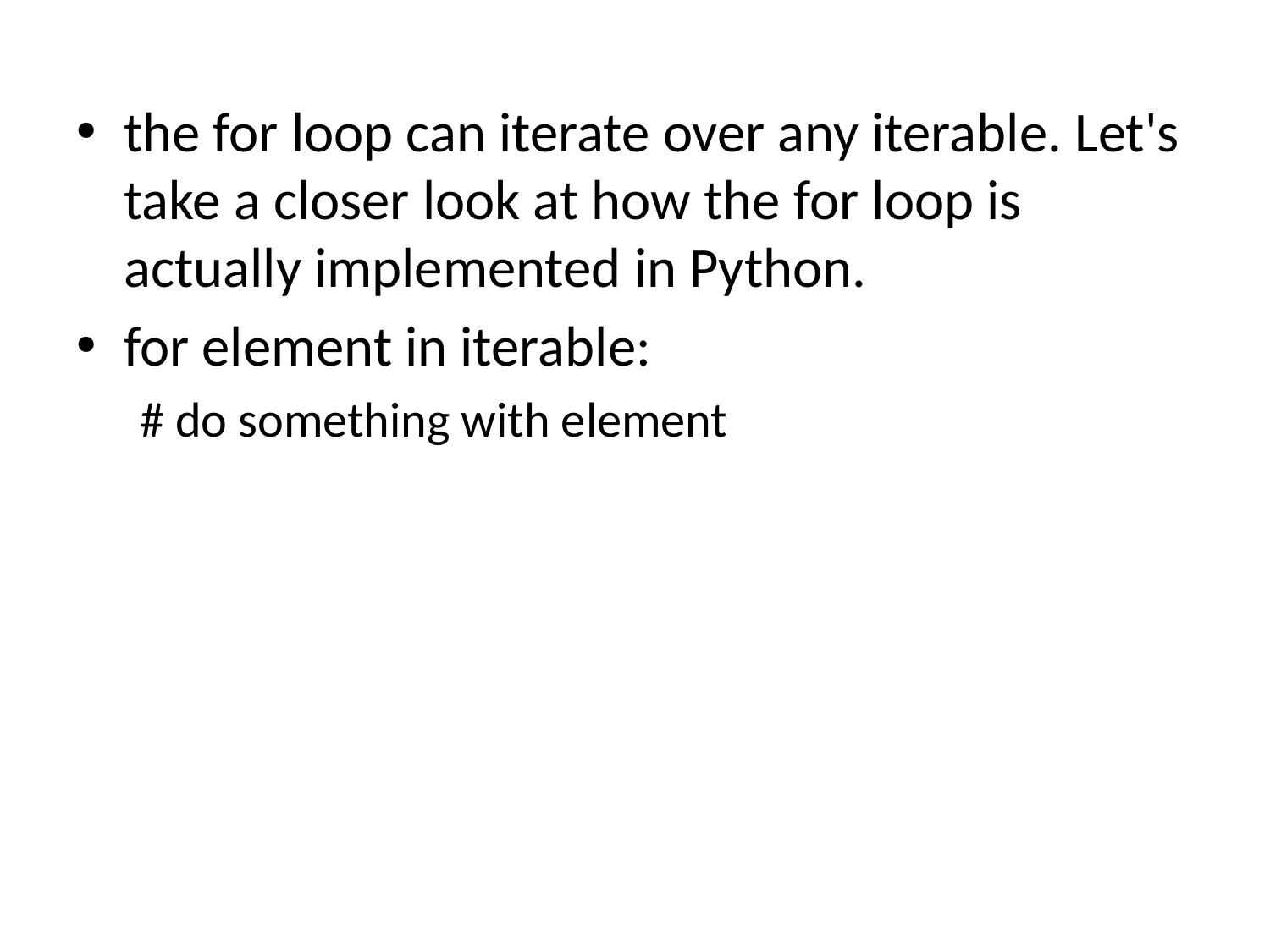

# Working of for loop for Iterators
the for loop can iterate over any iterable. Let's take a closer look at how the for loop is actually implemented in Python.
for element in iterable:
# do something with element